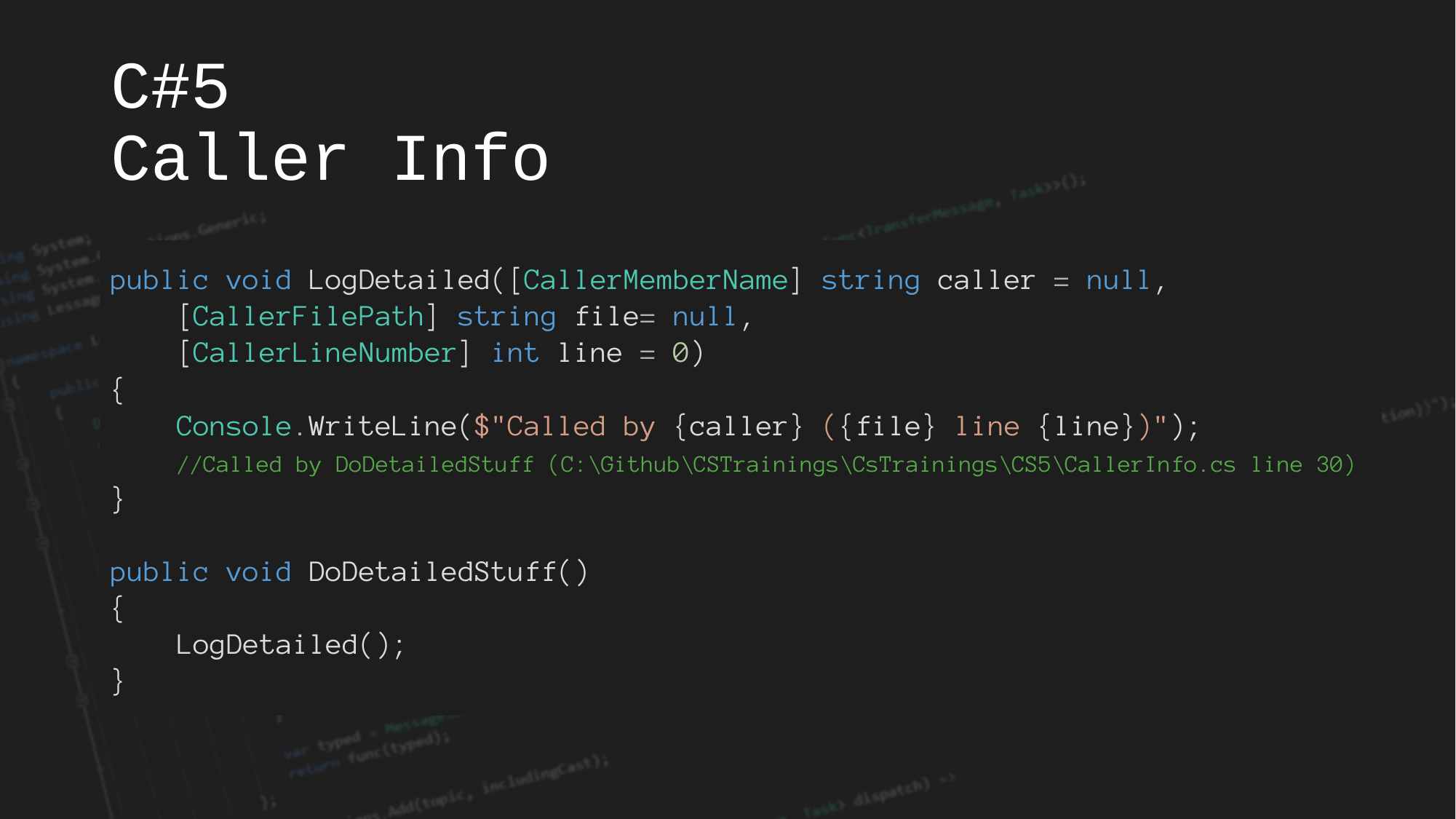

# C#5 Caller Info
public void LogDetailed([CallerMemberName] string caller = null, 
    [CallerFilePath] string file= null, 
    [CallerLineNumber] int line = 0)
{
    Console.WriteLine($"Called by {caller} ({file} line {line})");
    //Called by DoDetailedStuff (C:\Github\CSTrainings\CsTrainings\CS5\CallerInfo.cs line 30)
}
public void DoDetailedStuff()
{
    LogDetailed();
}